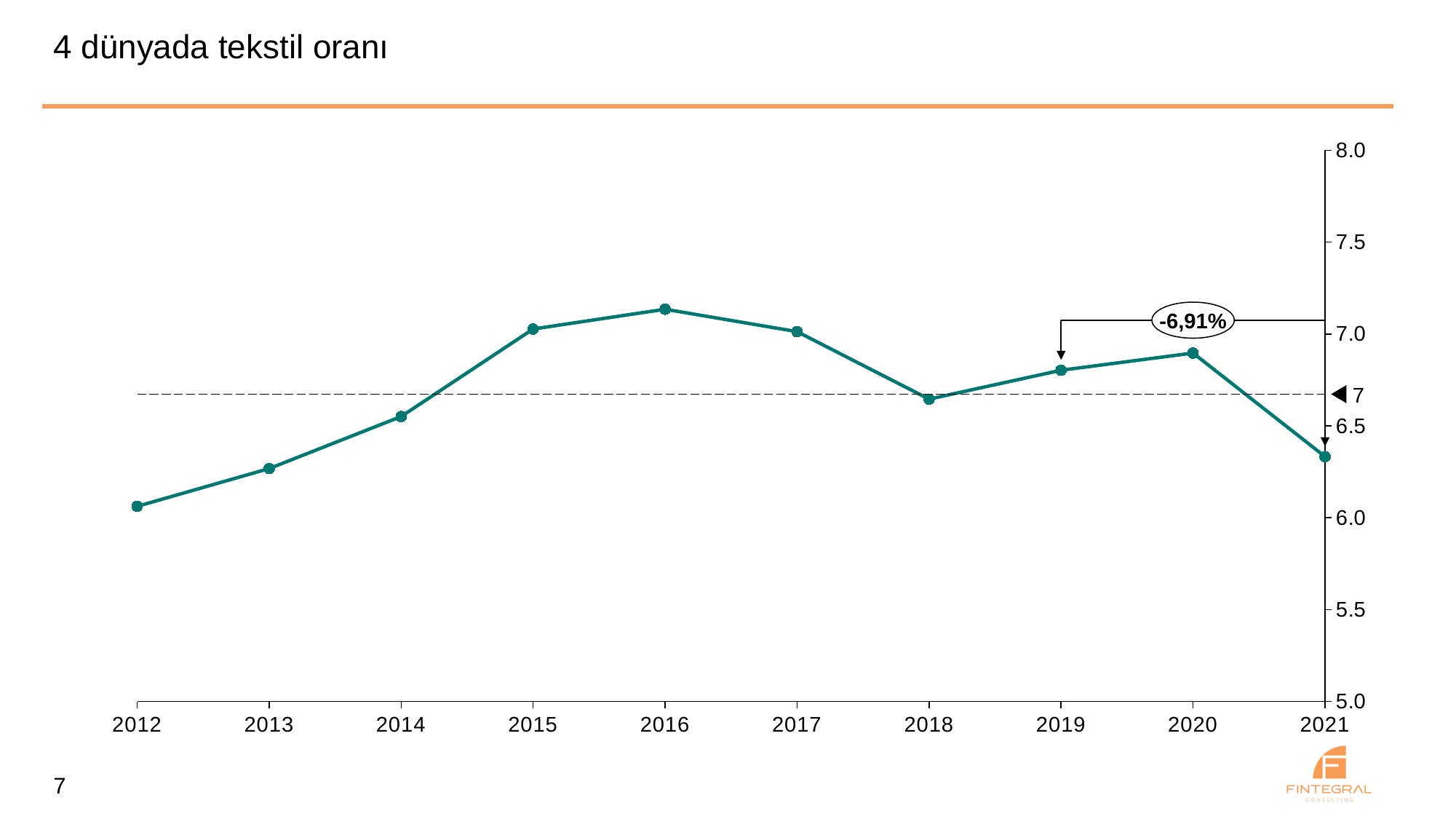

# 4 dünyada tekstil oranı

### Chart

| Category |  |
|---|---|
-6,91%
7